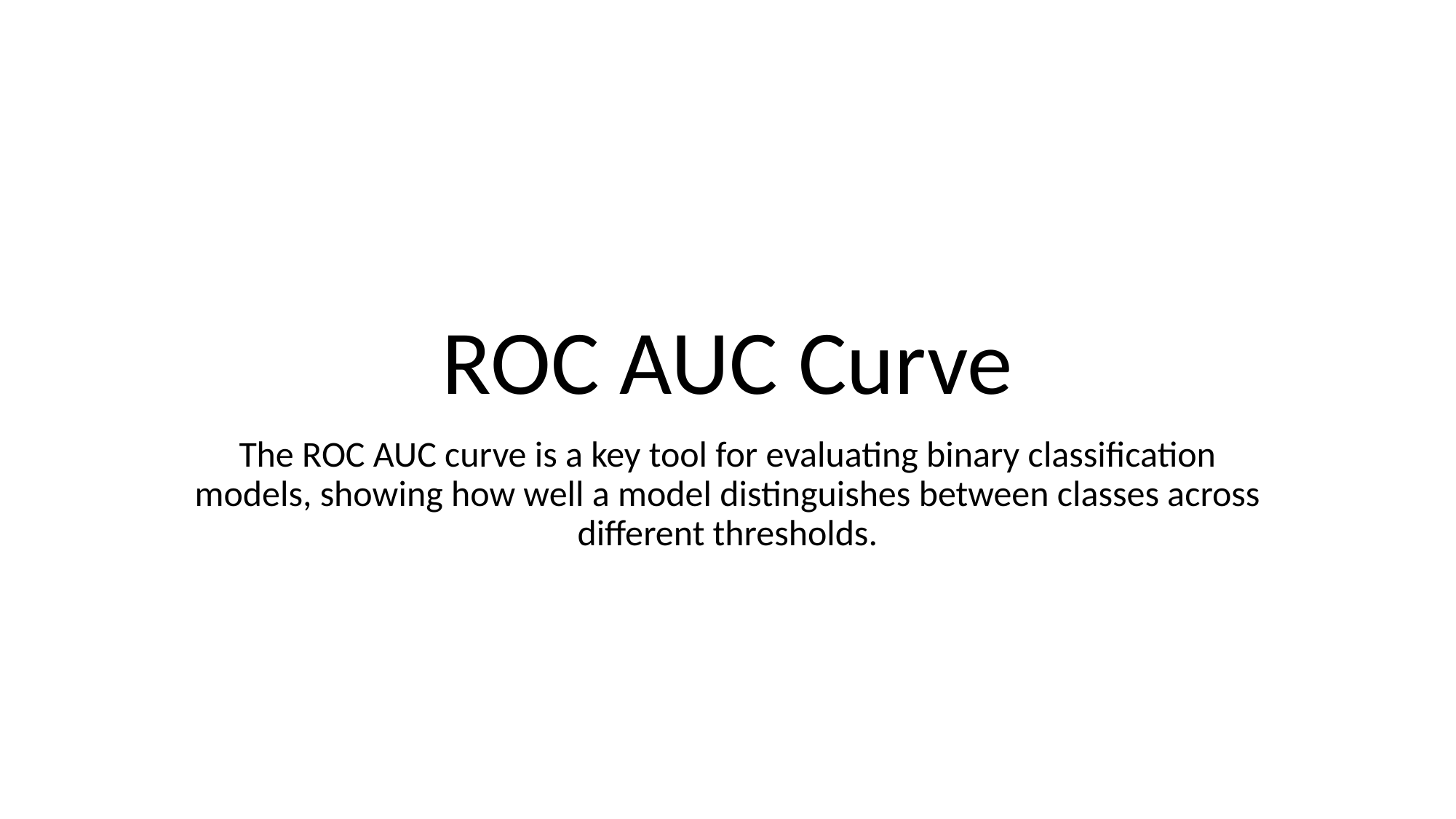

# ROC AUC Curve
The ROC AUC curve is a key tool for evaluating binary classification models, showing how well a model distinguishes between classes across different thresholds.